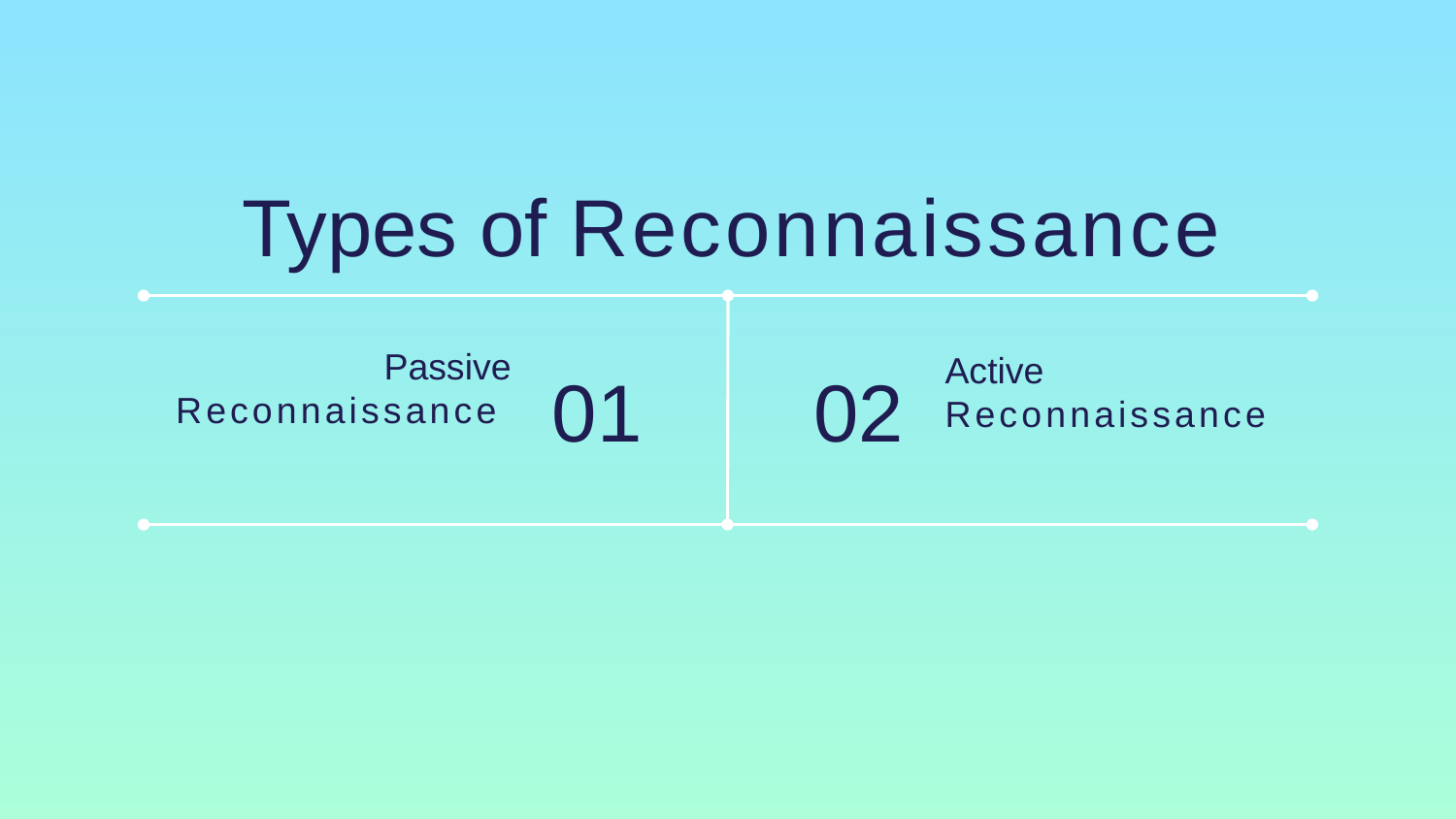

Types of Reconnaissance
01
02
Passive Reconnaissance
Active Reconnaissance